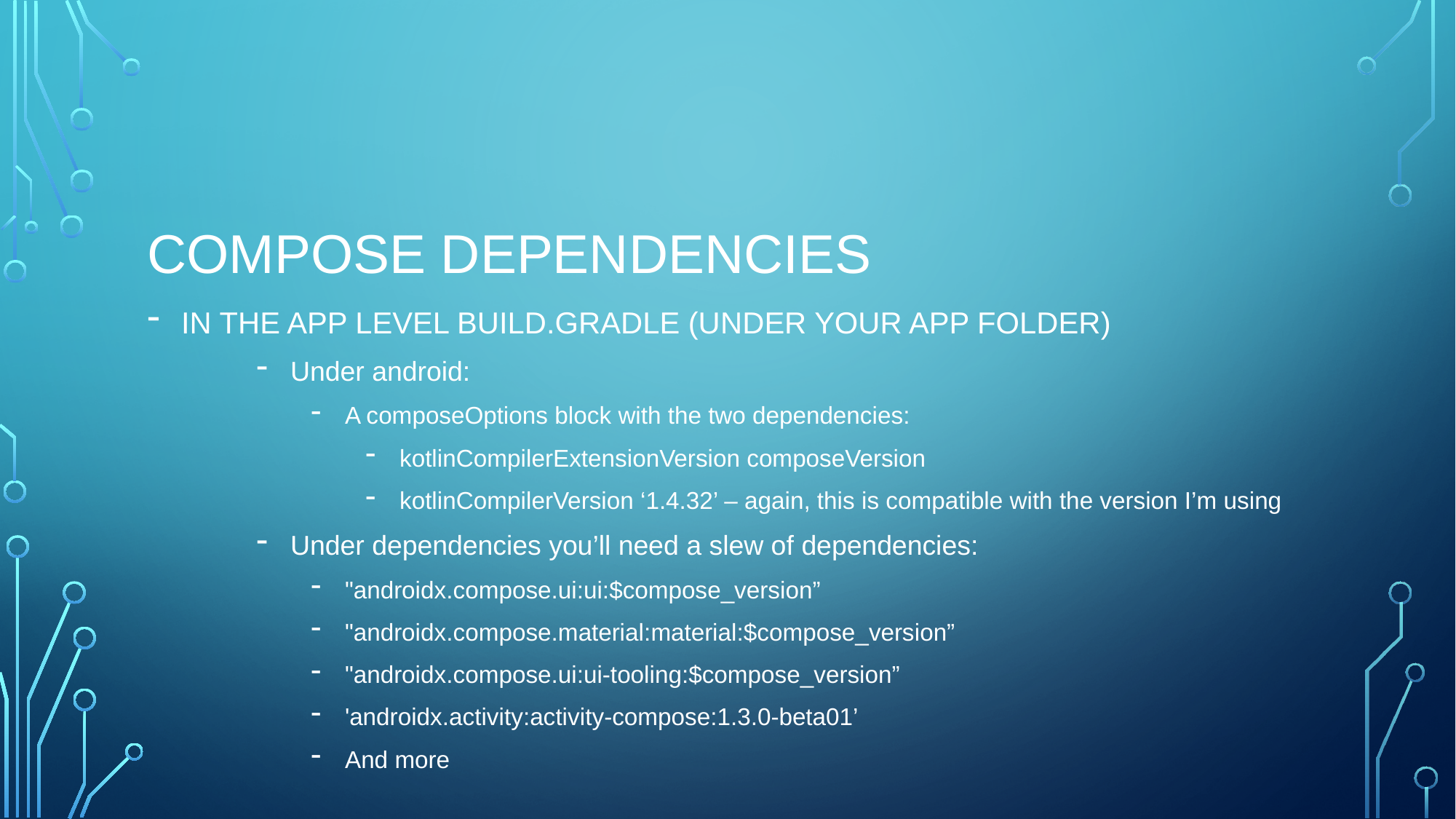

# Compose dependencies
In the App level build.gradle (under your app folder)
Under android:
A composeOptions block with the two dependencies:
kotlinCompilerExtensionVersion composeVersion
kotlinCompilerVersion ‘1.4.32’ – again, this is compatible with the version I’m using
Under dependencies you’ll need a slew of dependencies:
"androidx.compose.ui:ui:$compose_version”
"androidx.compose.material:material:$compose_version”
"androidx.compose.ui:ui-tooling:$compose_version”
'androidx.activity:activity-compose:1.3.0-beta01’
And more